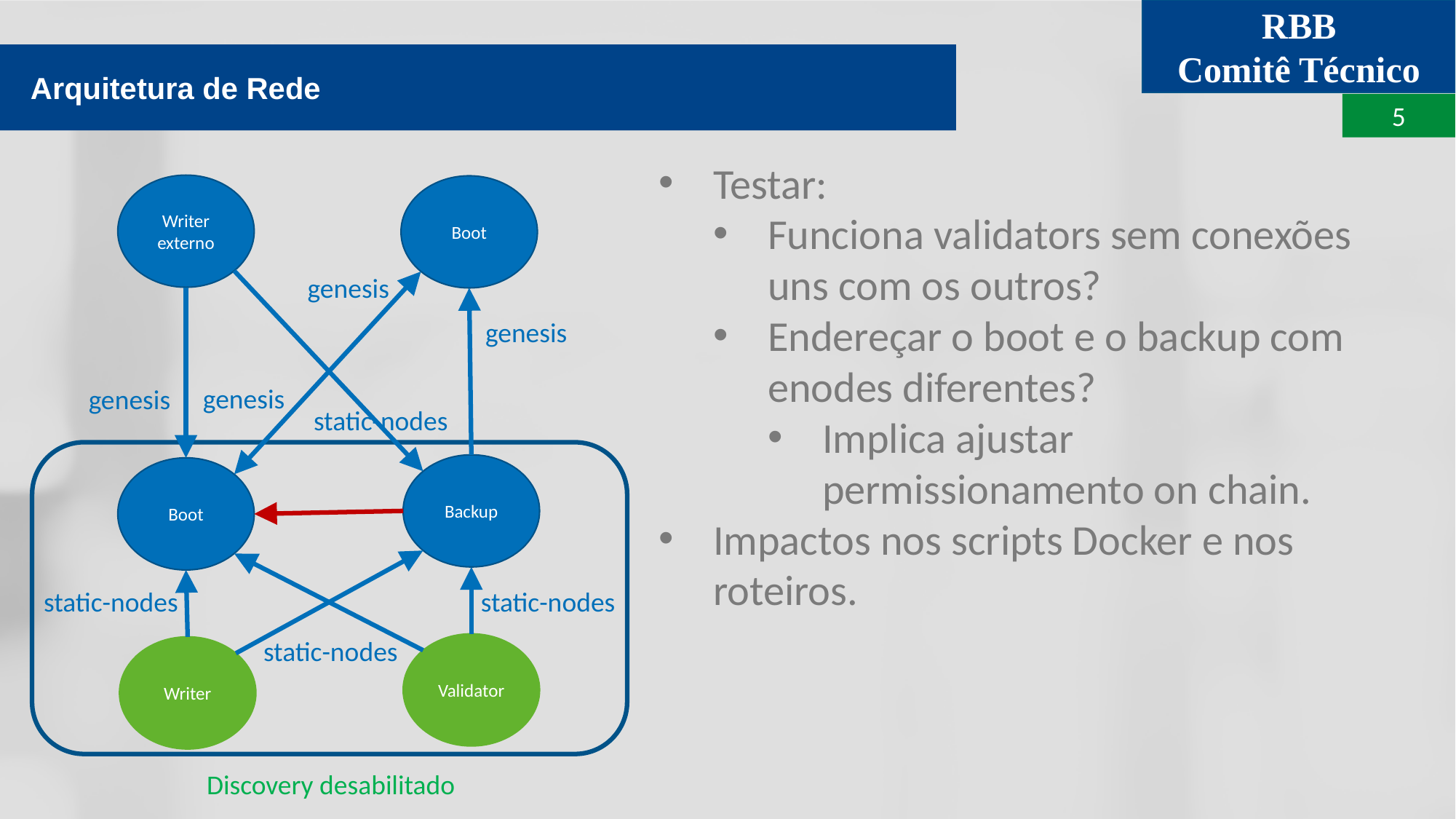

Arquitetura de Rede
Testar:
Funciona validators sem conexões uns com os outros?
Endereçar o boot e o backup com enodes diferentes?
Implica ajustar permissionamento on chain.
Impactos nos scripts Docker e nos roteiros.
Writer externo
Boot
genesis
genesis
genesis
genesis
static-nodes

Backup
Boot
static-nodes
static-nodes
static-nodes
Validator
Writer
Discovery desabilitado